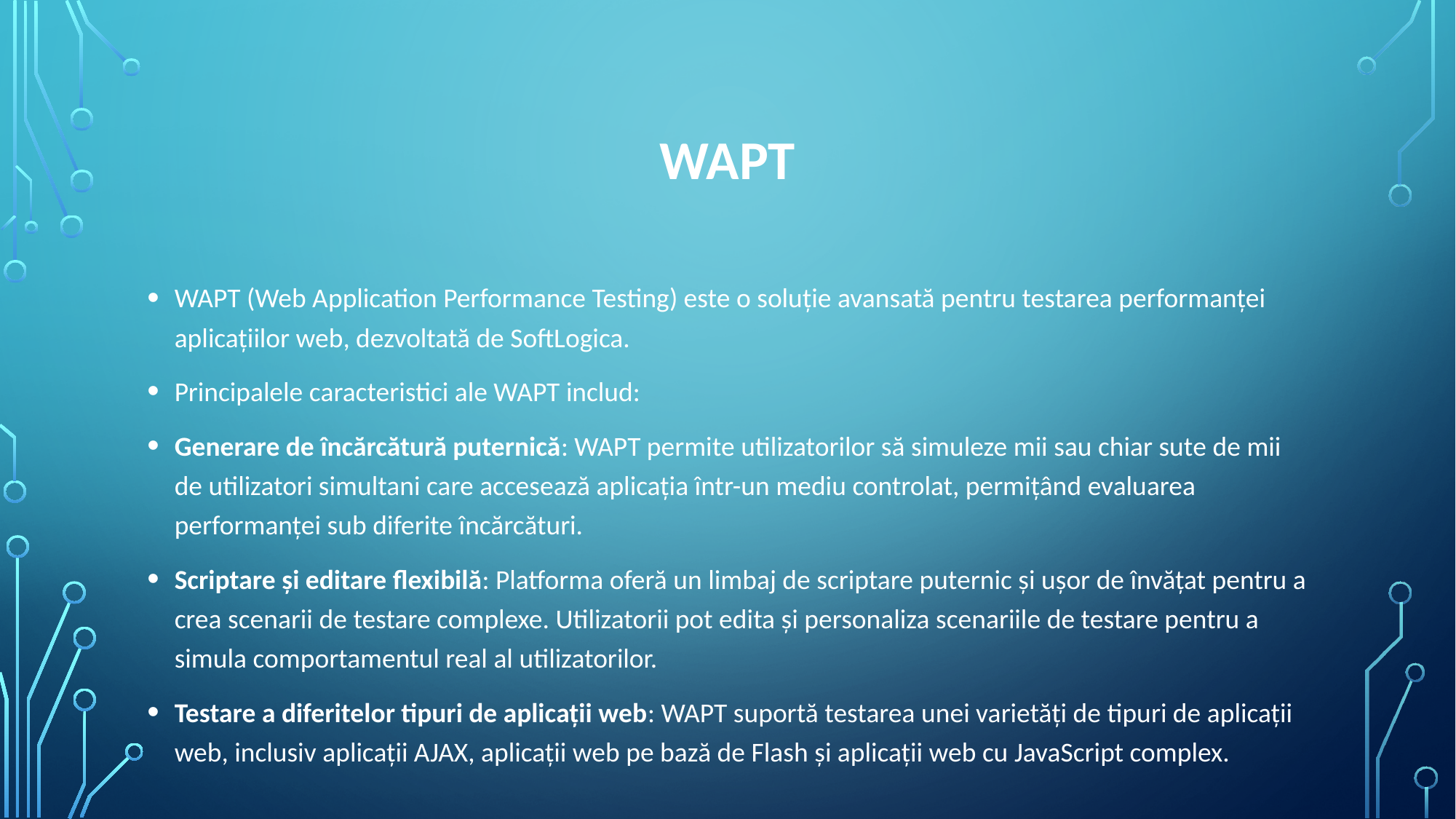

# WAPT
WAPT (Web Application Performance Testing) este o soluție avansată pentru testarea performanței aplicațiilor web, dezvoltată de SoftLogica.
Principalele caracteristici ale WAPT includ:
Generare de încărcătură puternică: WAPT permite utilizatorilor să simuleze mii sau chiar sute de mii de utilizatori simultani care accesează aplicația într-un mediu controlat, permițând evaluarea performanței sub diferite încărcături.
Scriptare și editare flexibilă: Platforma oferă un limbaj de scriptare puternic și ușor de învățat pentru a crea scenarii de testare complexe. Utilizatorii pot edita și personaliza scenariile de testare pentru a simula comportamentul real al utilizatorilor.
Testare a diferitelor tipuri de aplicații web: WAPT suportă testarea unei varietăți de tipuri de aplicații web, inclusiv aplicații AJAX, aplicații web pe bază de Flash și aplicații web cu JavaScript complex.